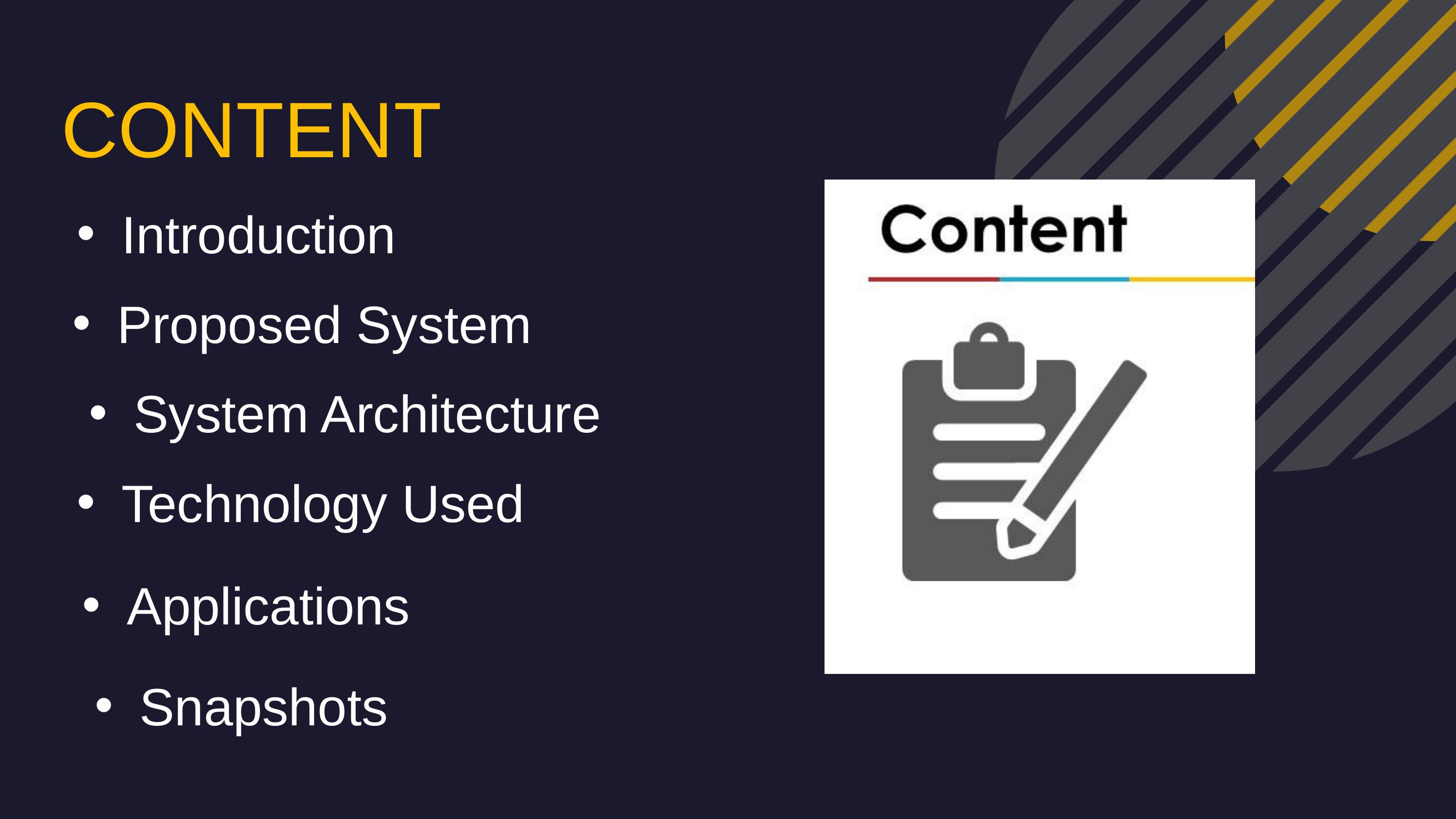

CONTENT

Introduction
Proposed System
System Architecture
Technology Used
Applications
Snapshots